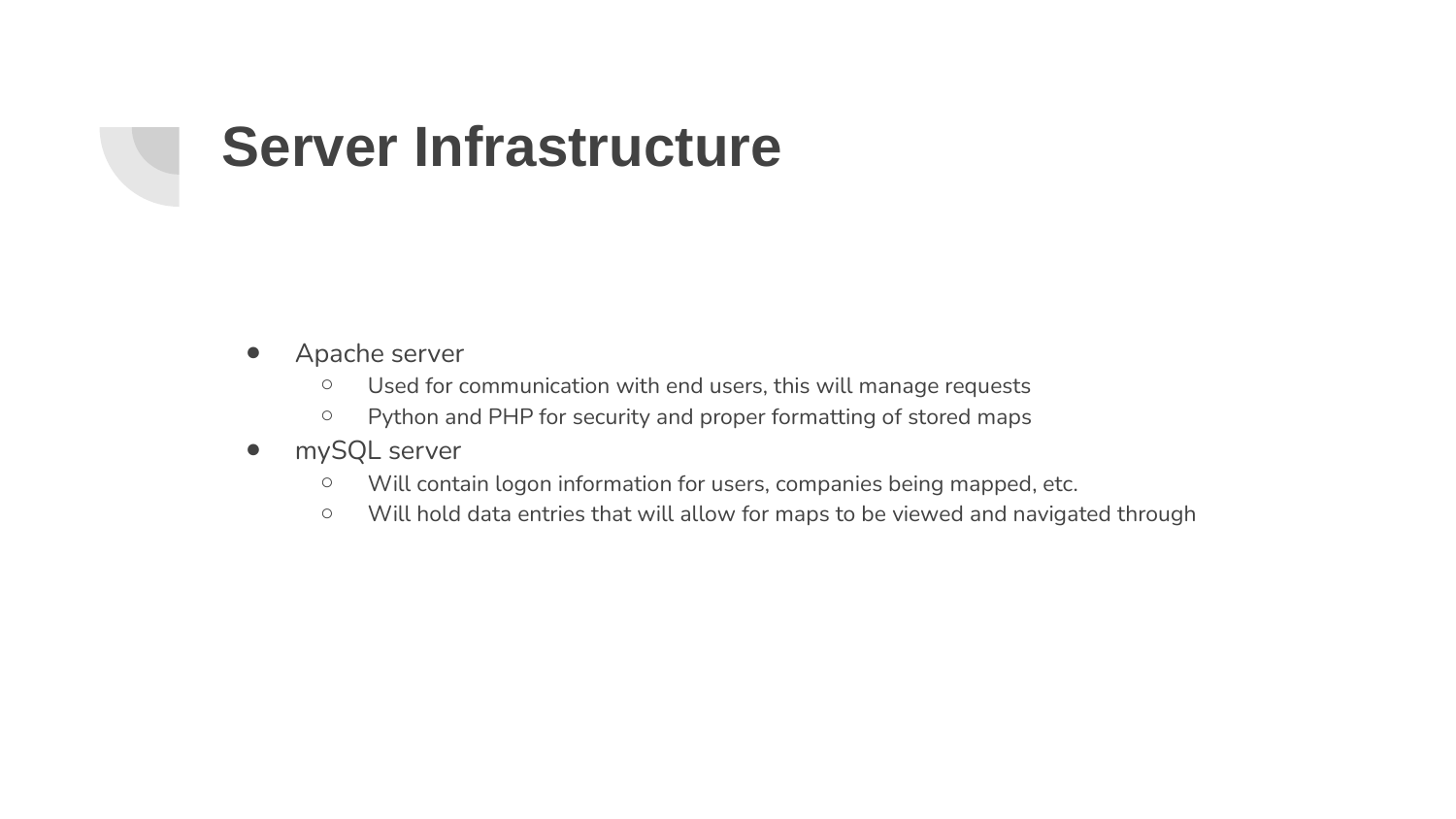

# Server Infrastructure
Apache server
Used for communication with end users, this will manage requests
Python and PHP for security and proper formatting of stored maps
mySQL server
Will contain logon information for users, companies being mapped, etc.
Will hold data entries that will allow for maps to be viewed and navigated through